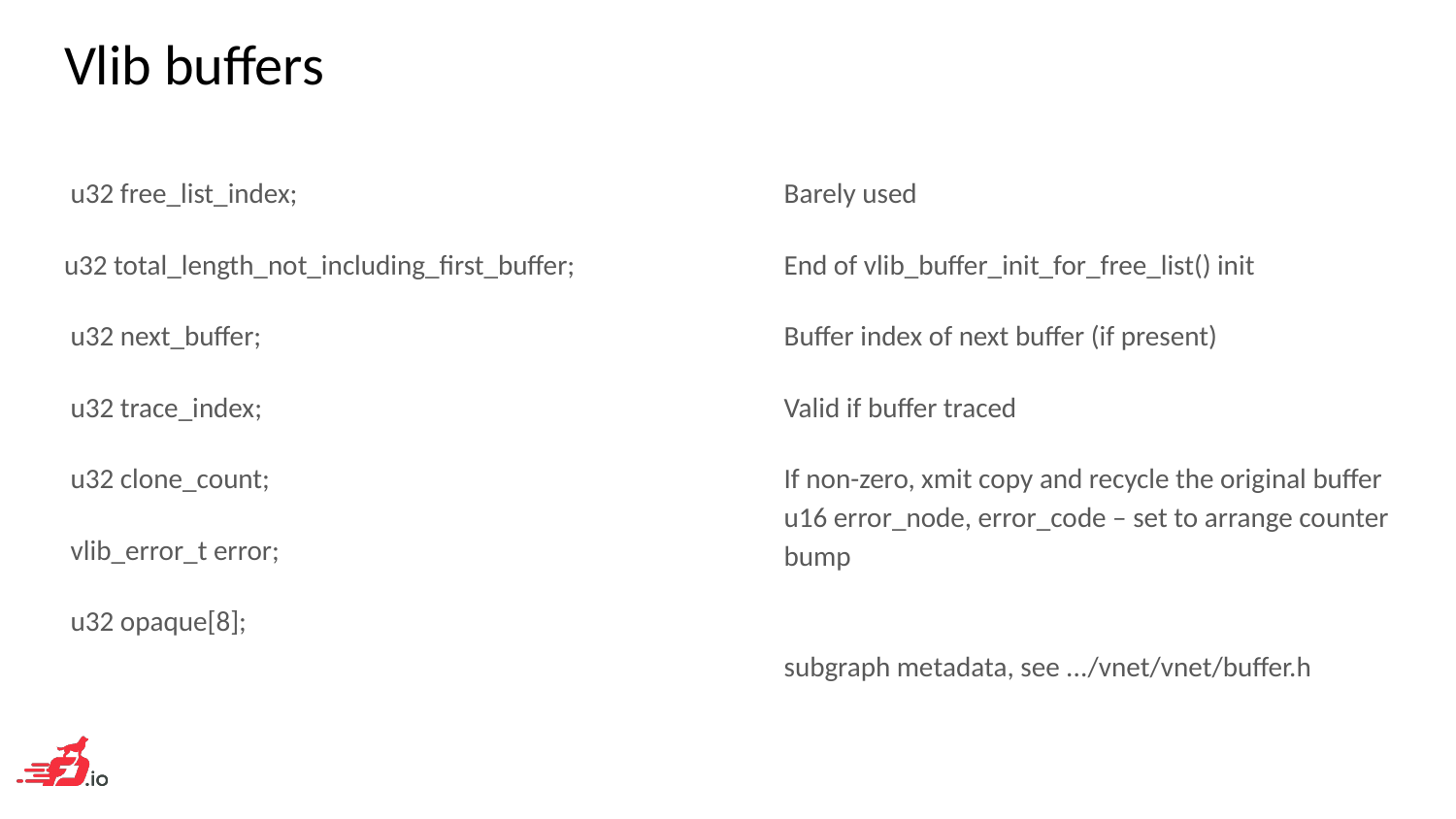

# Vlib buffers
Barely used
End of vlib_buffer_init_for_free_list() init
Buffer index of next buffer (if present)
Valid if buffer traced
If non-zero, xmit copy and recycle the original buffer
u16 error_node, error_code – set to arrange counter bump
subgraph metadata, see .../vnet/vnet/buffer.h

 u32 free_list_index;
u32 total_length_not_including_first_buffer;
 u32 next_buffer;
 u32 trace_index;
 u32 clone_count;
 vlib_error_t error;
 u32 opaque[8];